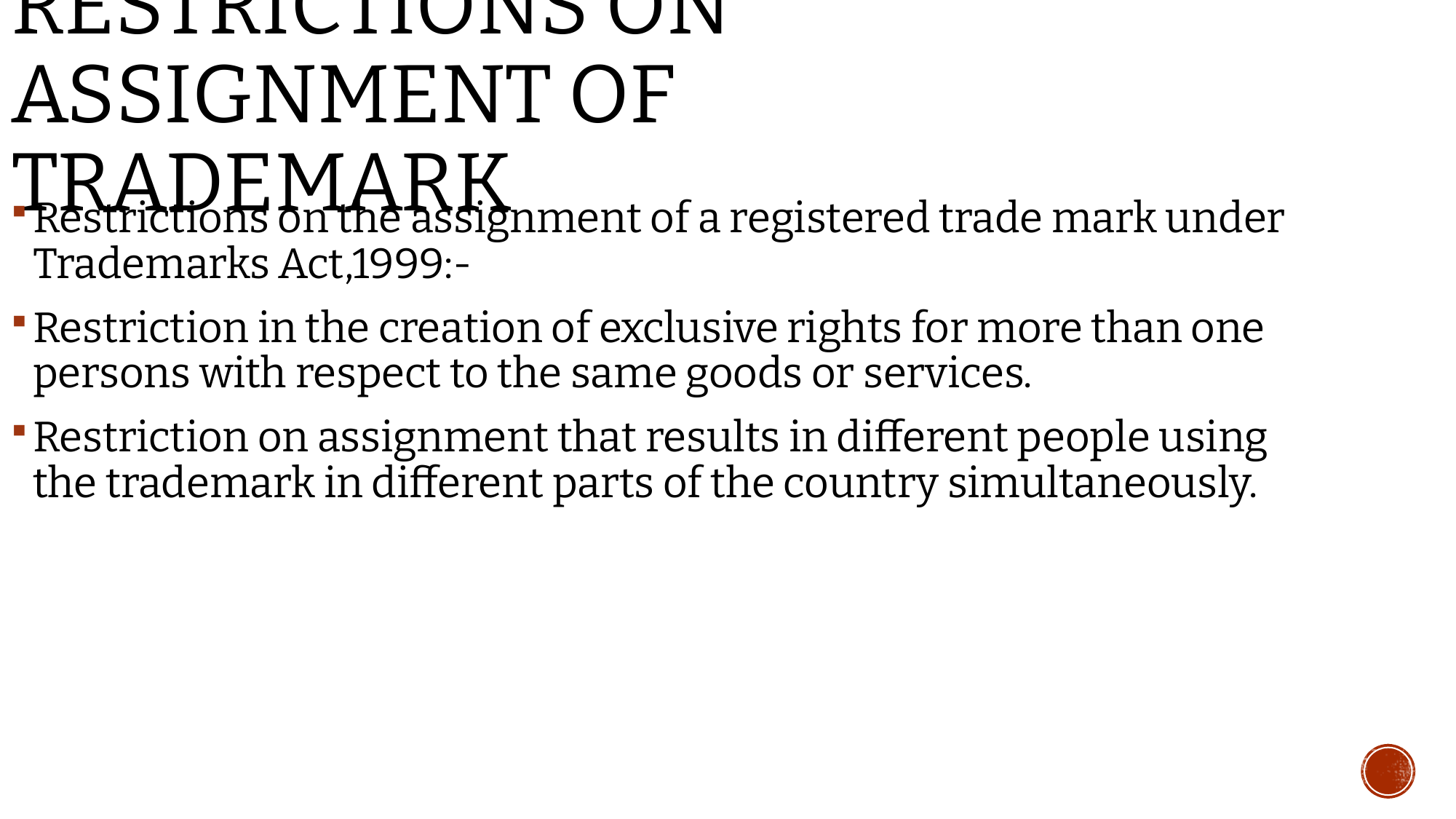

# Restrictions on assignment of trademark
Restrictions on the assignment of a registered trade mark under Trademarks Act,1999:-
Restriction in the creation of exclusive rights for more than one persons with respect to the same goods or services.
Restriction on assignment that results in different people using the trademark in different parts of the country simultaneously.